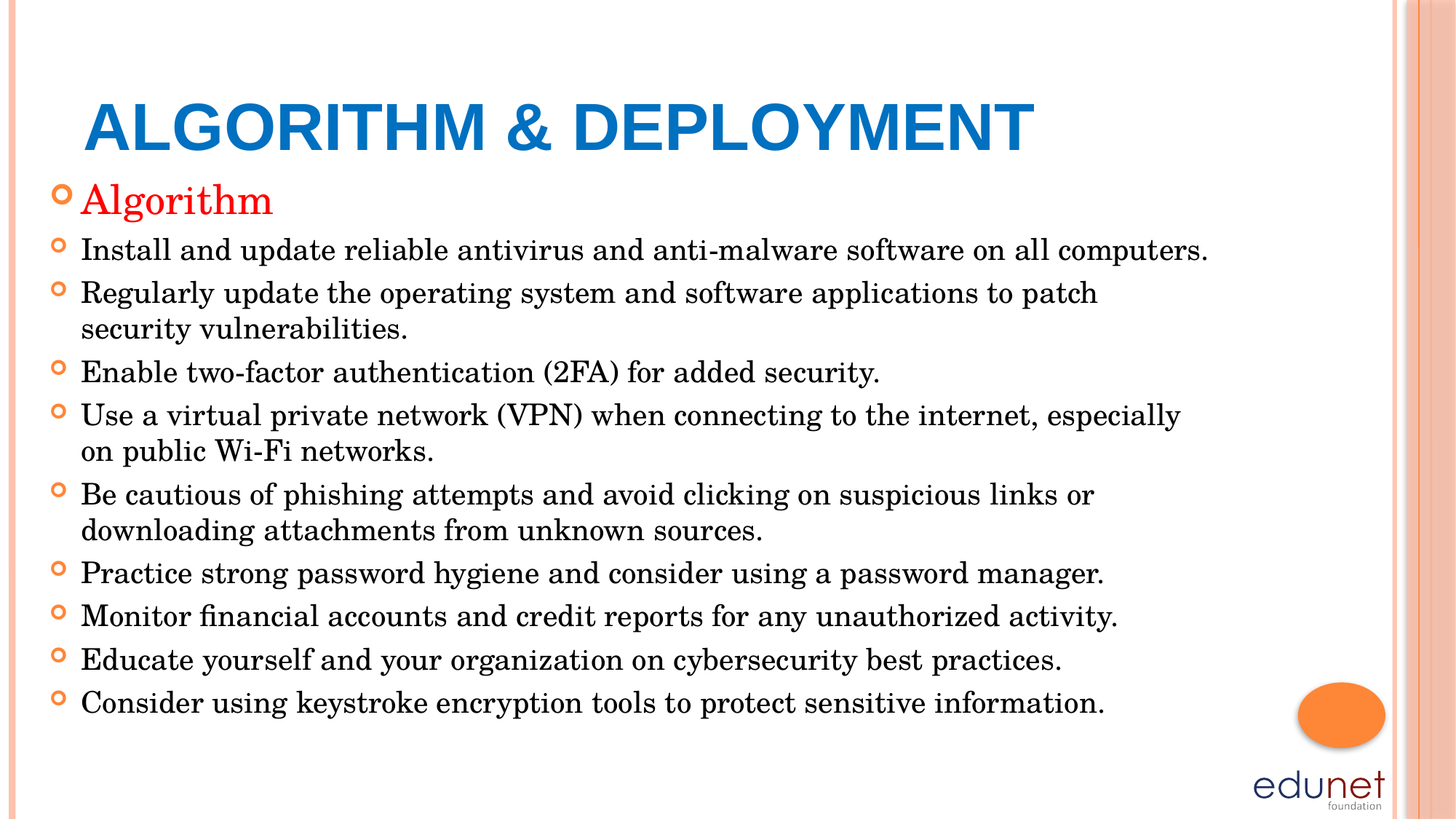

# Algorithm & Deployment
Algorithm
Install and update reliable antivirus and anti-malware software on all computers.
Regularly update the operating system and software applications to patch security vulnerabilities.
Enable two-factor authentication (2FA) for added security.
Use a virtual private network (VPN) when connecting to the internet, especially on public Wi-Fi networks.
Be cautious of phishing attempts and avoid clicking on suspicious links or downloading attachments from unknown sources.
Practice strong password hygiene and consider using a password manager.
Monitor financial accounts and credit reports for any unauthorized activity.
Educate yourself and your organization on cybersecurity best practices.
Consider using keystroke encryption tools to protect sensitive information.